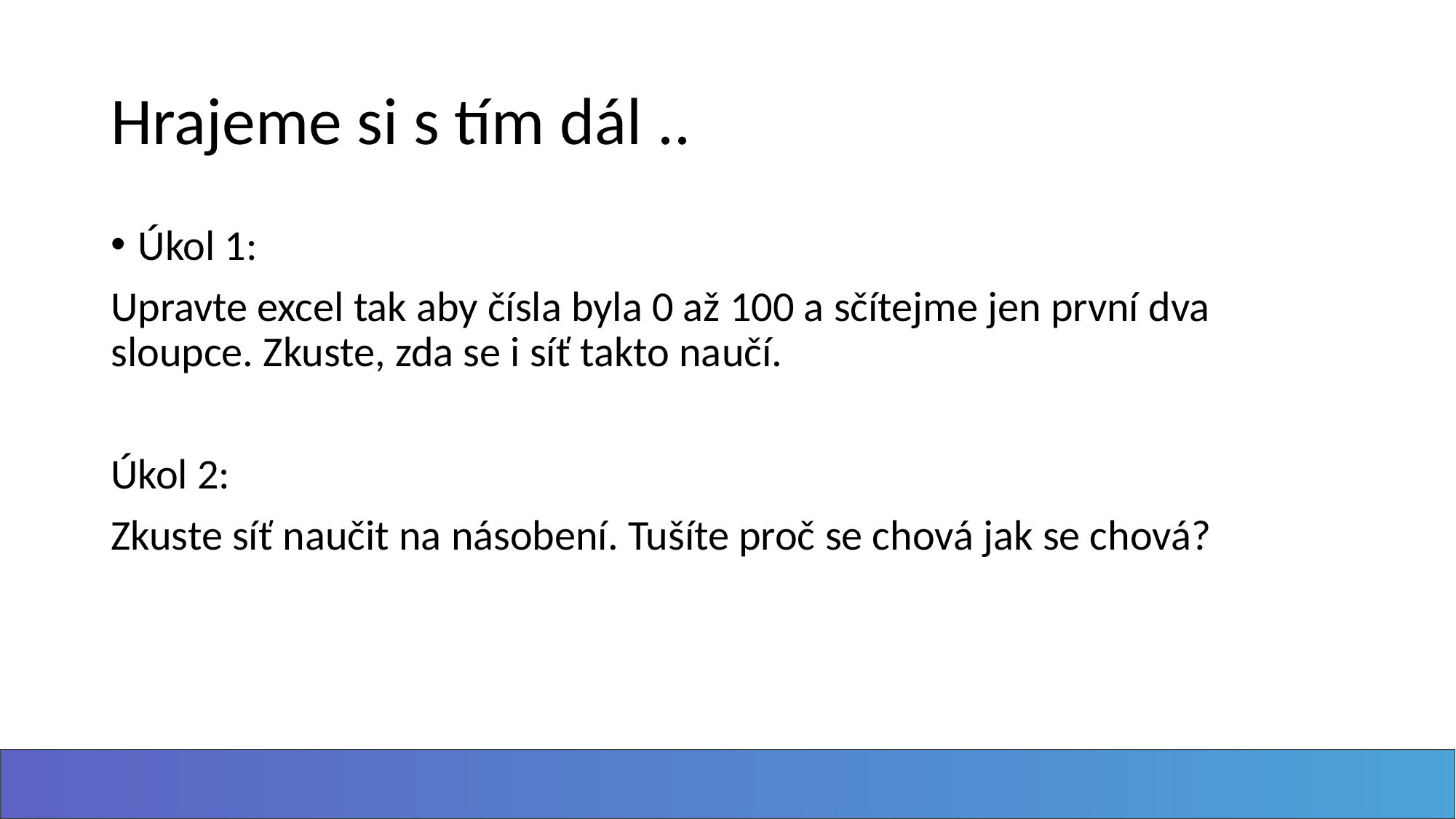

# Hrajeme si s tím dál ..
Úkol 1:
Upravte excel tak aby čísla byla 0 až 100 a sčítejme jen první dva sloupce. Zkuste, zda se i síť takto naučí.

Úkol 2:
Zkuste síť naučit na násobení. Tušíte proč se chová jak se chová?